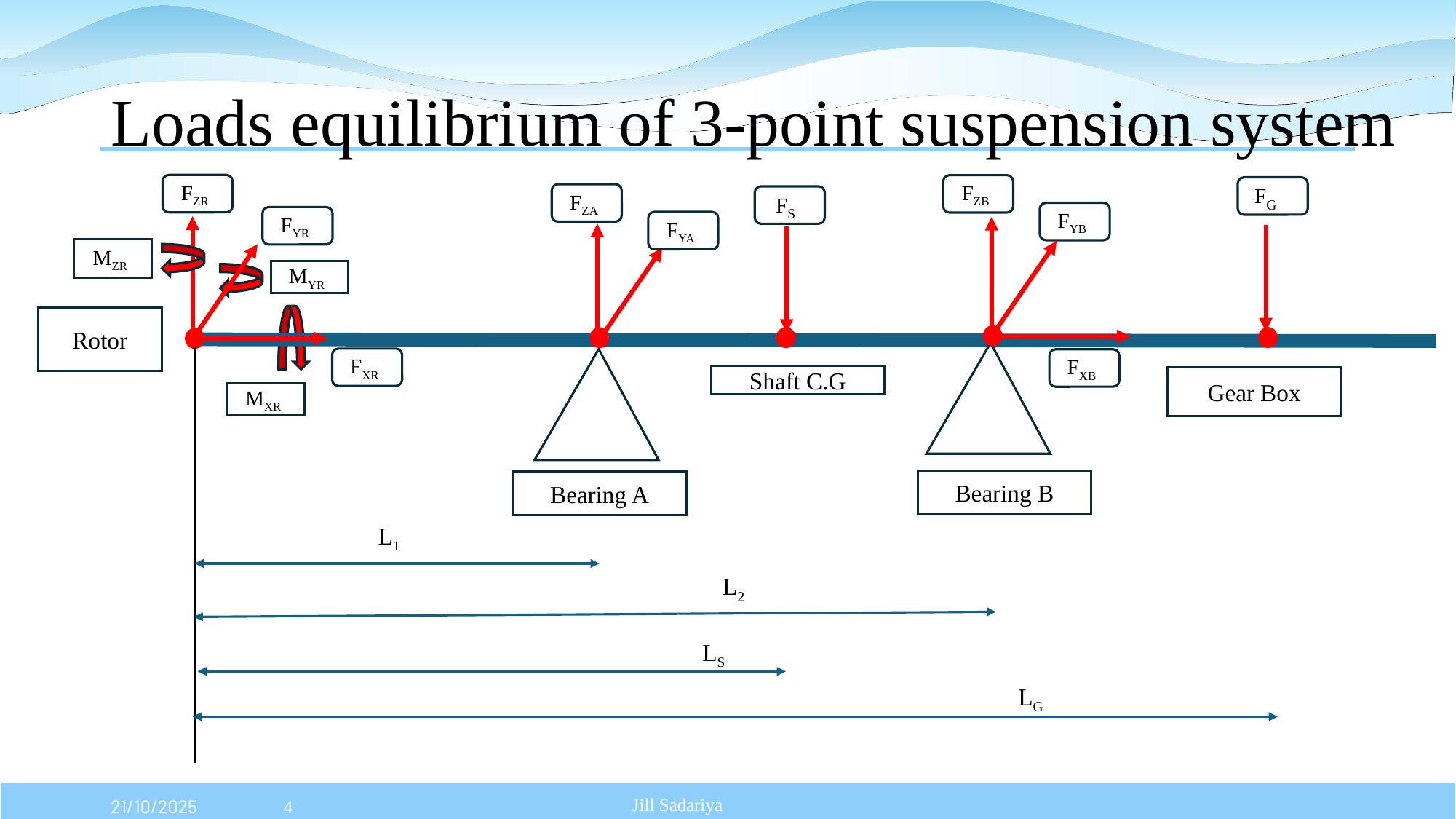

# Loads equilibrium of 3-point suspension system
FZR​
FZB​
FG s
FZA​
FSs
FYB​
FYR​
FYA​
MZR​

MYR​

Rotor

FXR​

FXB​
Shaft C.G
Gear Box
MXR​
Bearing B
Bearing A
L1
L2
LS
LG
Jill Sadariya
21/10/2025
4